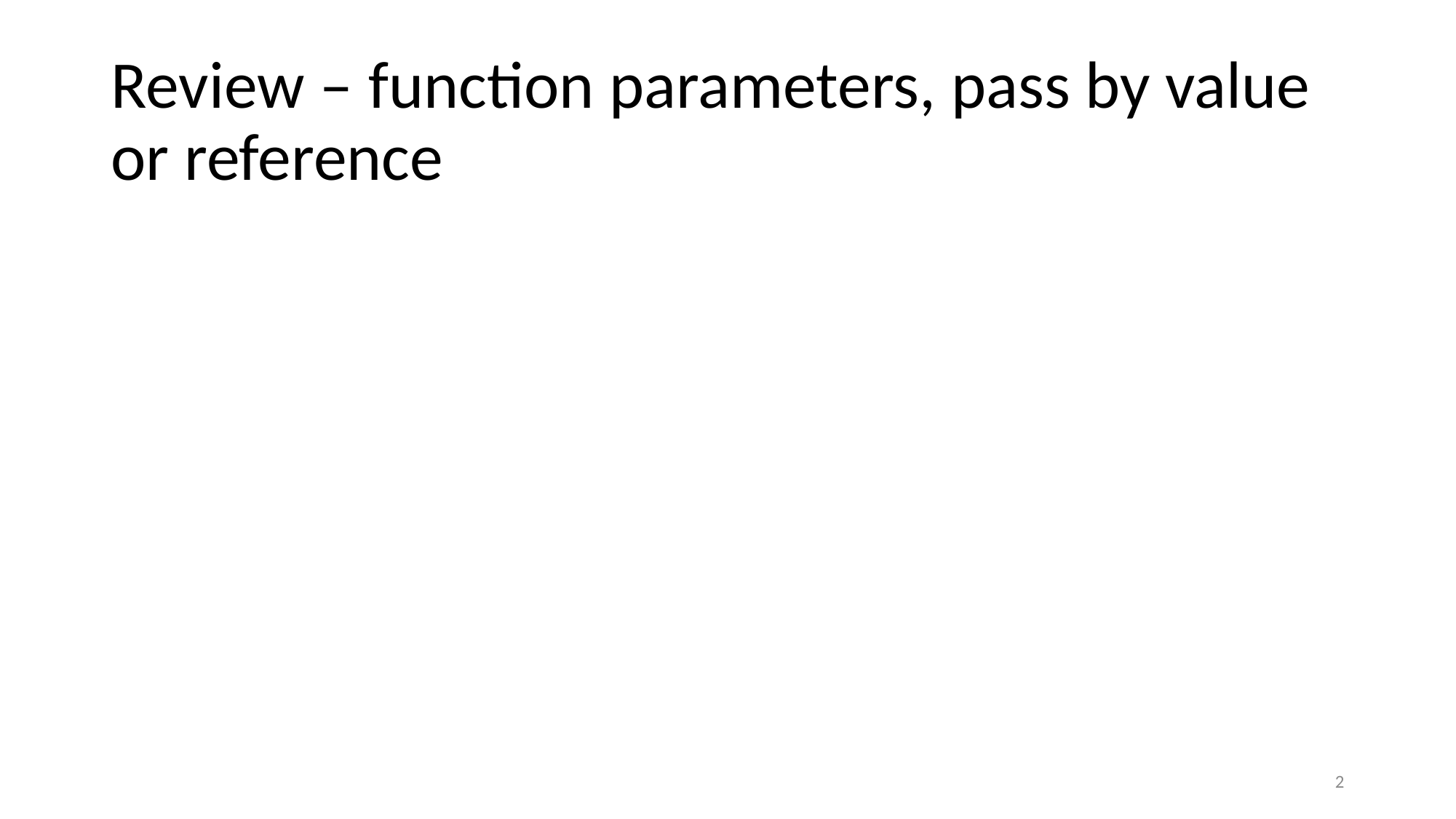

# Review – function parameters, pass by value or reference
2